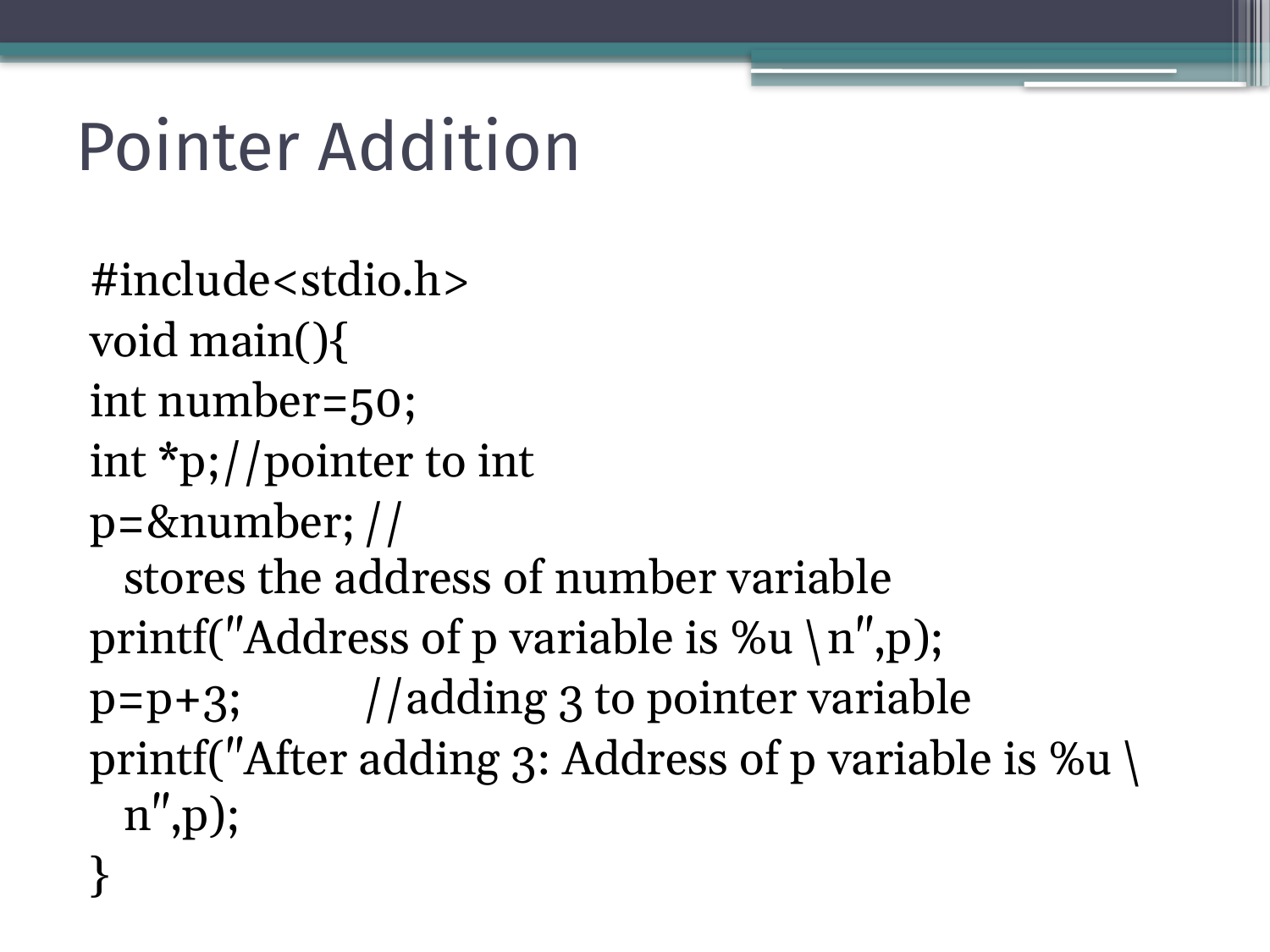

# Pointer Addition
#include<stdio.h>
void main(){
int number=50;
int *p;//pointer to int
p=&number;	//stores the address of number variable
printf("Address of p variable is %u \n",p);
p=p+3;   	//adding 3 to pointer variable
printf("After adding 3: Address of p variable is %u \n",p);
}